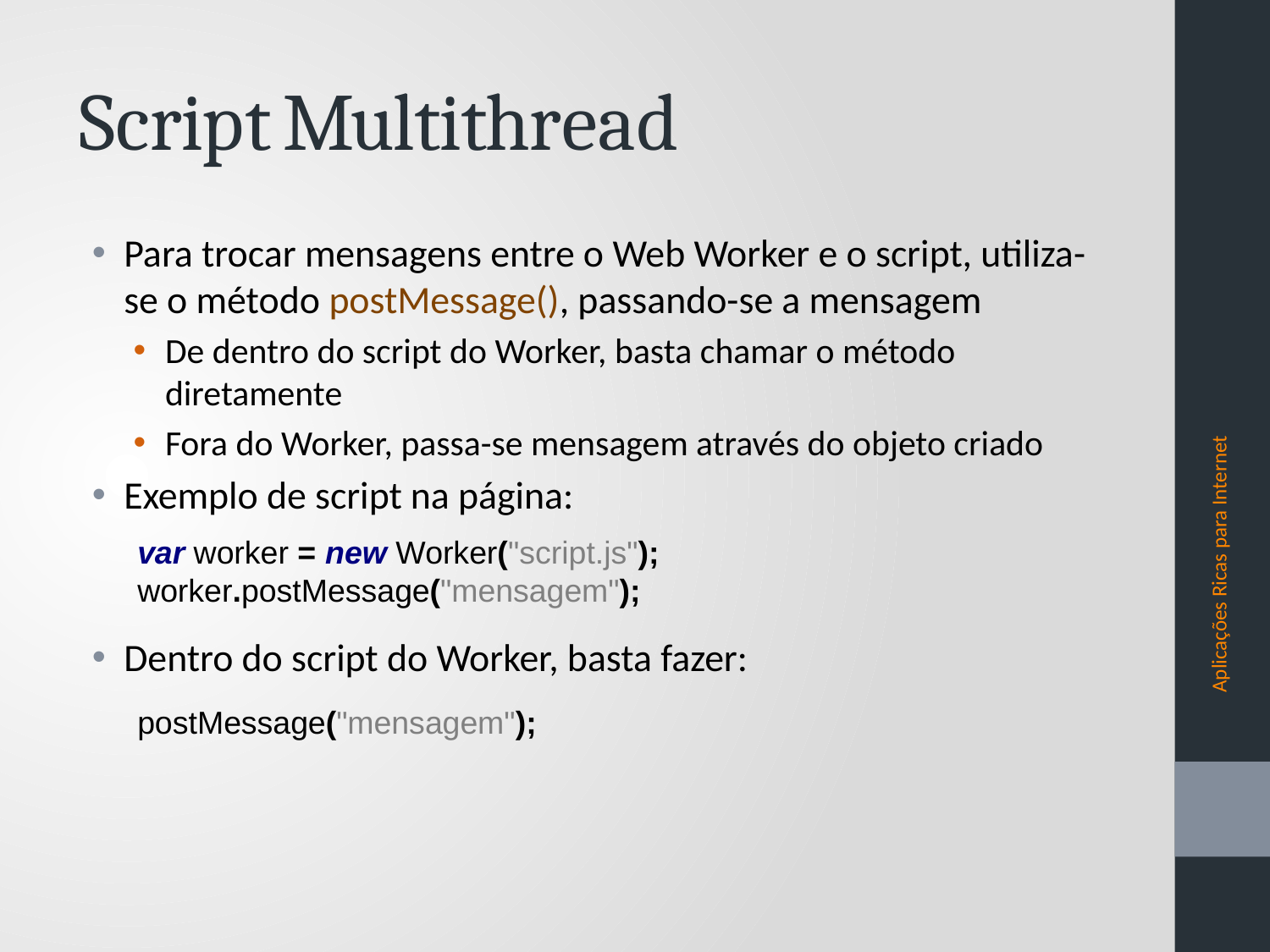

# Script Multithread
Para trocar mensagens entre o Web Worker e o script, utiliza-se o método postMessage(), passando-se a mensagem
De dentro do script do Worker, basta chamar o método diretamente
Fora do Worker, passa-se mensagem através do objeto criado
Exemplo de script na página:

Dentro do script do Worker, basta fazer:
var worker = new Worker("script.js"); worker.postMessage("mensagem");
Aplicações Ricas para Internet
postMessage("mensagem");